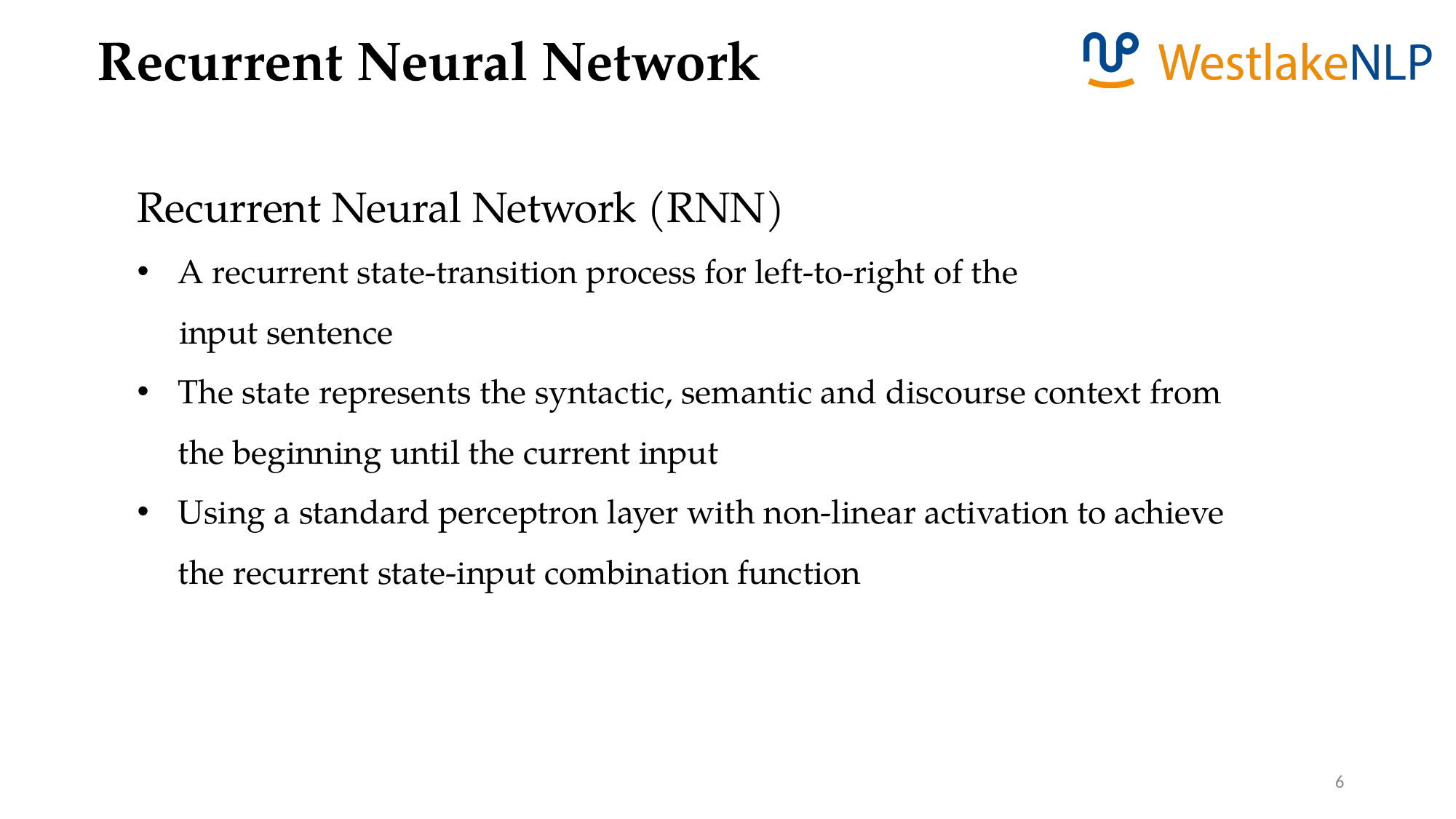

Recurrent Neural Network

Recurrent Neural Network (RNN)
A recurrent state-transition process for left-to-right of the
     input sentence
The state represents the syntactic, semantic and discourse context from the beginning until the current input
Using a standard perceptron layer with non-linear activation to achieve the recurrent state-input combination function

6